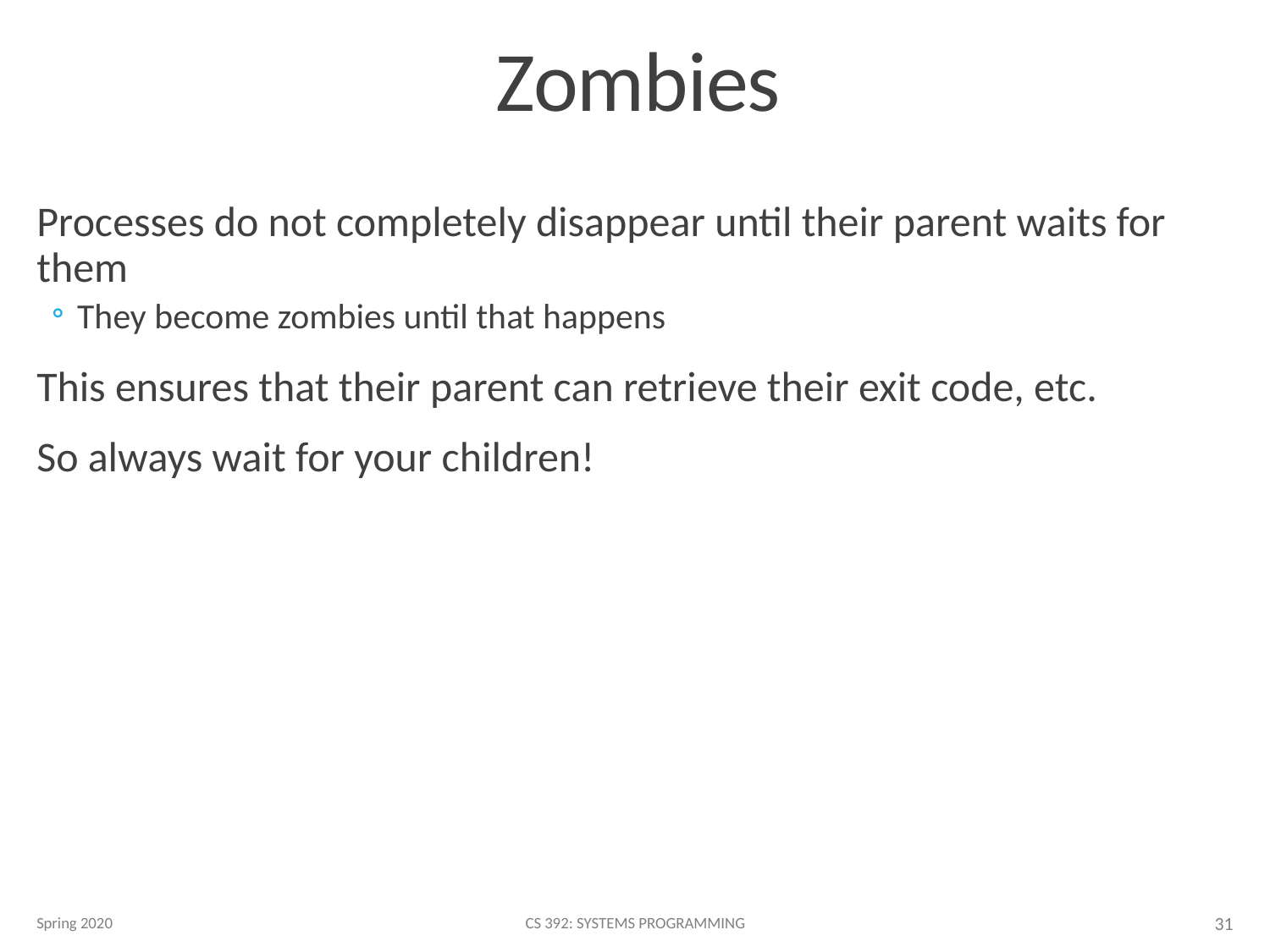

# Zombies
Processes do not completely disappear until their parent waits for them
They become zombies until that happens
This ensures that their parent can retrieve their exit code, etc.
So always wait for your children!

Spring 2020
CS 392: Systems Programming
31